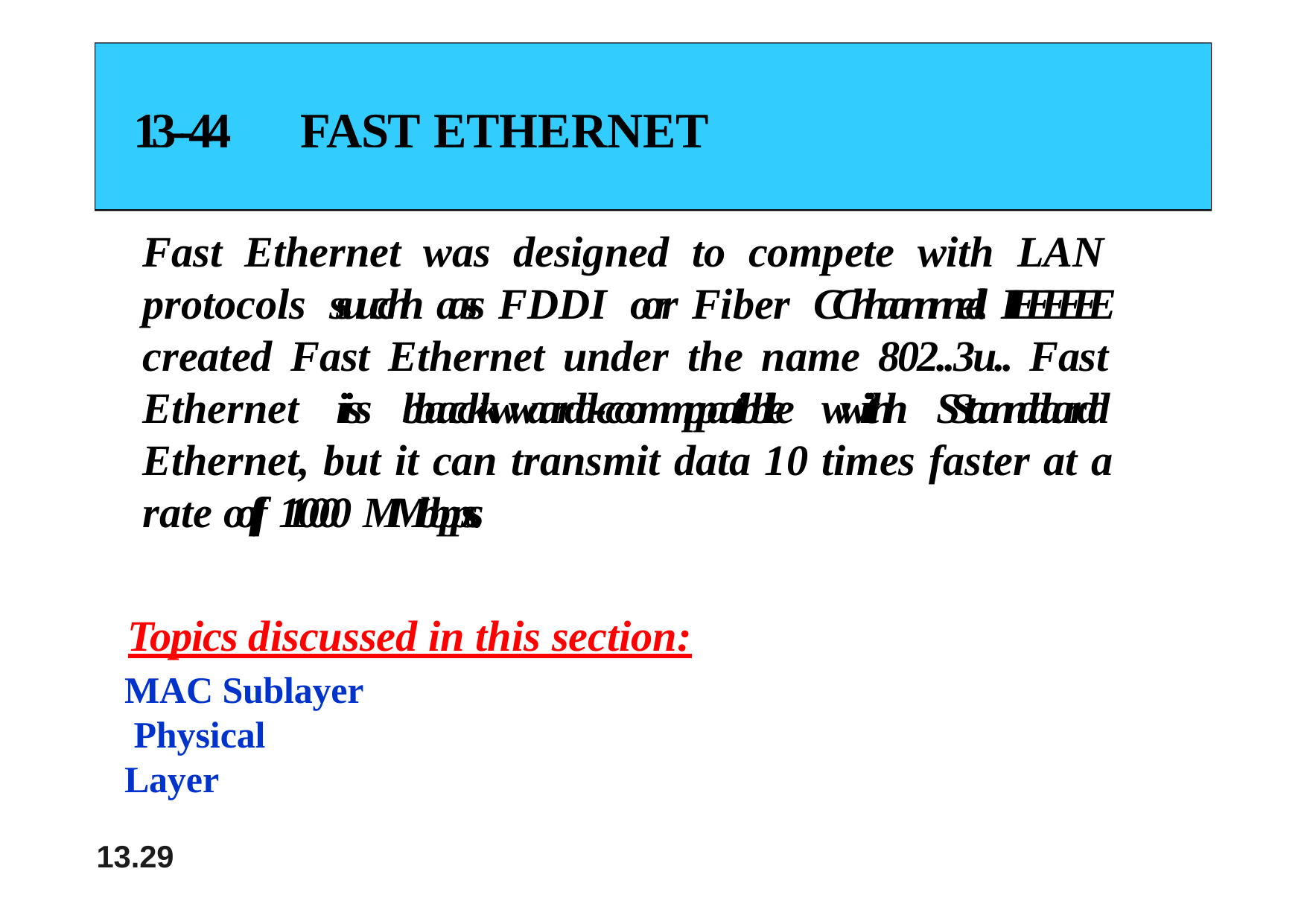

# 13--44	FAST ETHERNET

Fast Ethernet was designed to compete with LAN  protocols ssuucchh aass FDDI oorr Fiber CChhaannnneell.. IIEEEEEE  created Fast Ethernet under the name 802..3u.. Fast  Ethernet iiss bbaacckkwwaarrdd--ccoommppaattiibbllee wwiitthh SSttaannddaarrdd  Ethernet, but it can transmit data 10 times faster at a  rate ooff      110000 MMbbppss..

Topics discussed in this section:
MAC Sublayer  Physical Layer
13.29